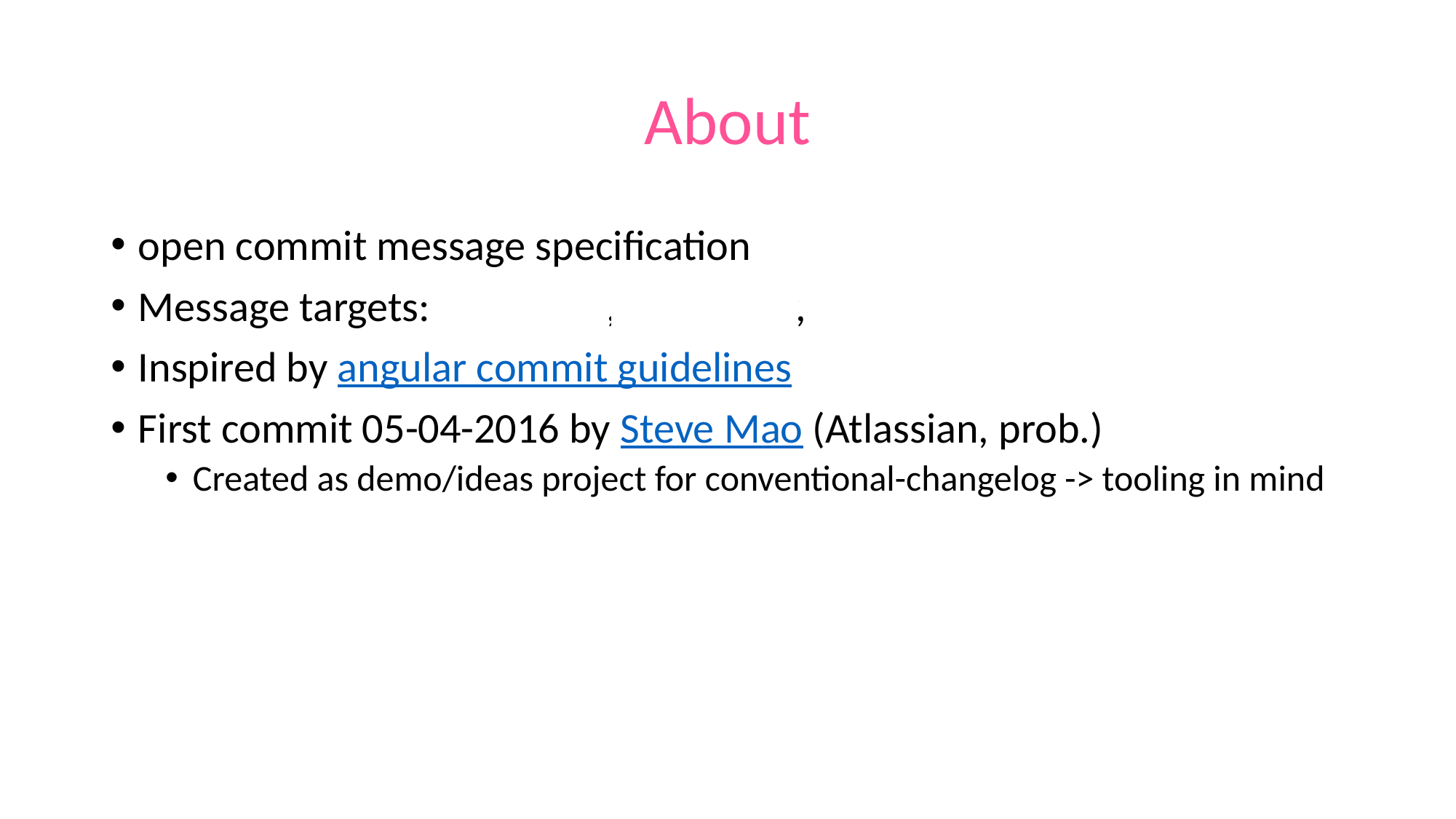

# About
open commit message specification
Message targets: reviewers, developer, toolings
Inspired by angular commit guidelines
First commit 05-04-2016 by Steve Mao (Atlassian, prob.)
Created as demo/ideas project for conventional-changelog -> tooling in mind